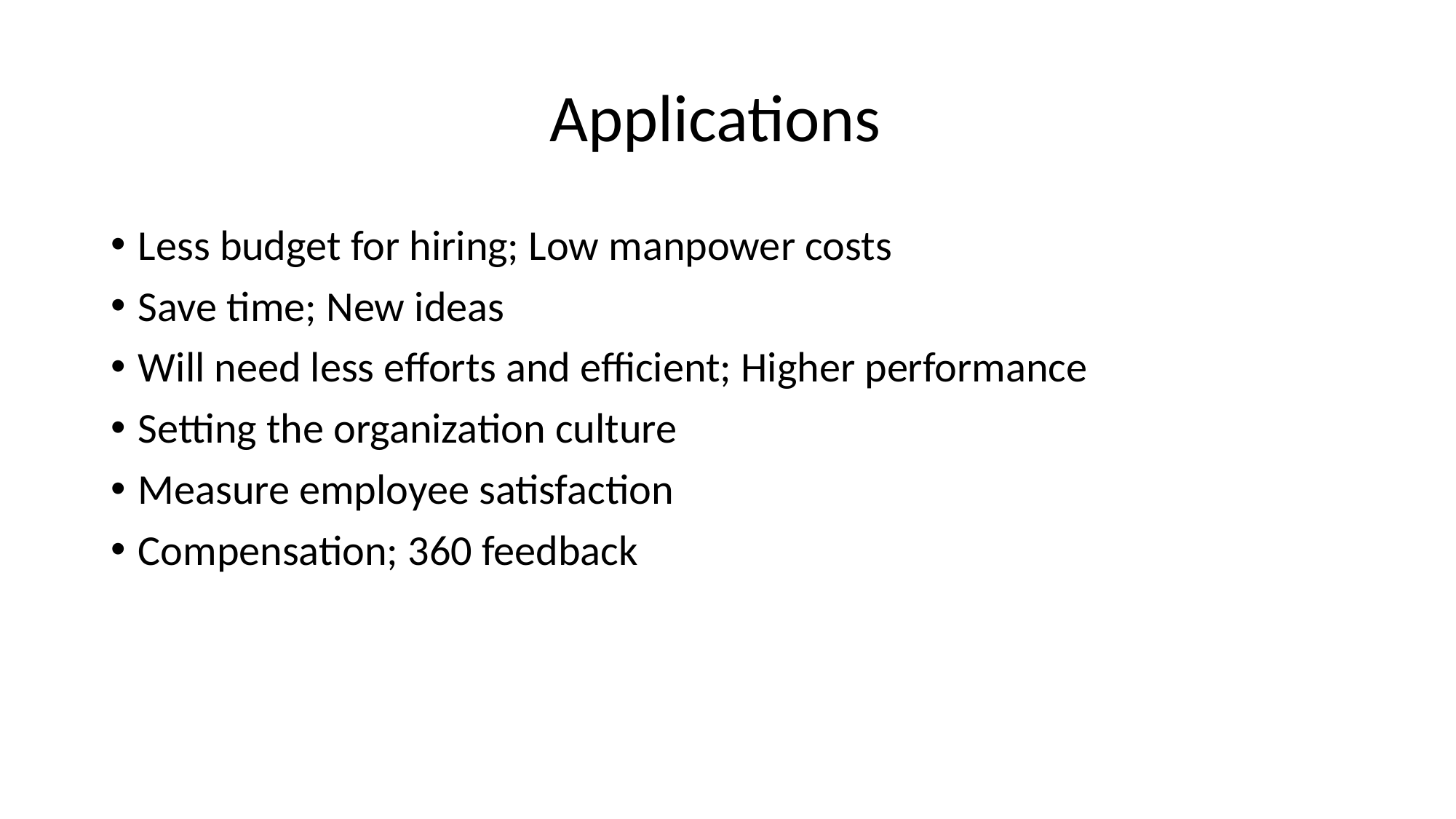

# Applications
Less budget for hiring; Low manpower costs
Save time; New ideas
Will need less efforts and efficient; Higher performance
Setting the organization culture
Measure employee satisfaction
Compensation; 360 feedback